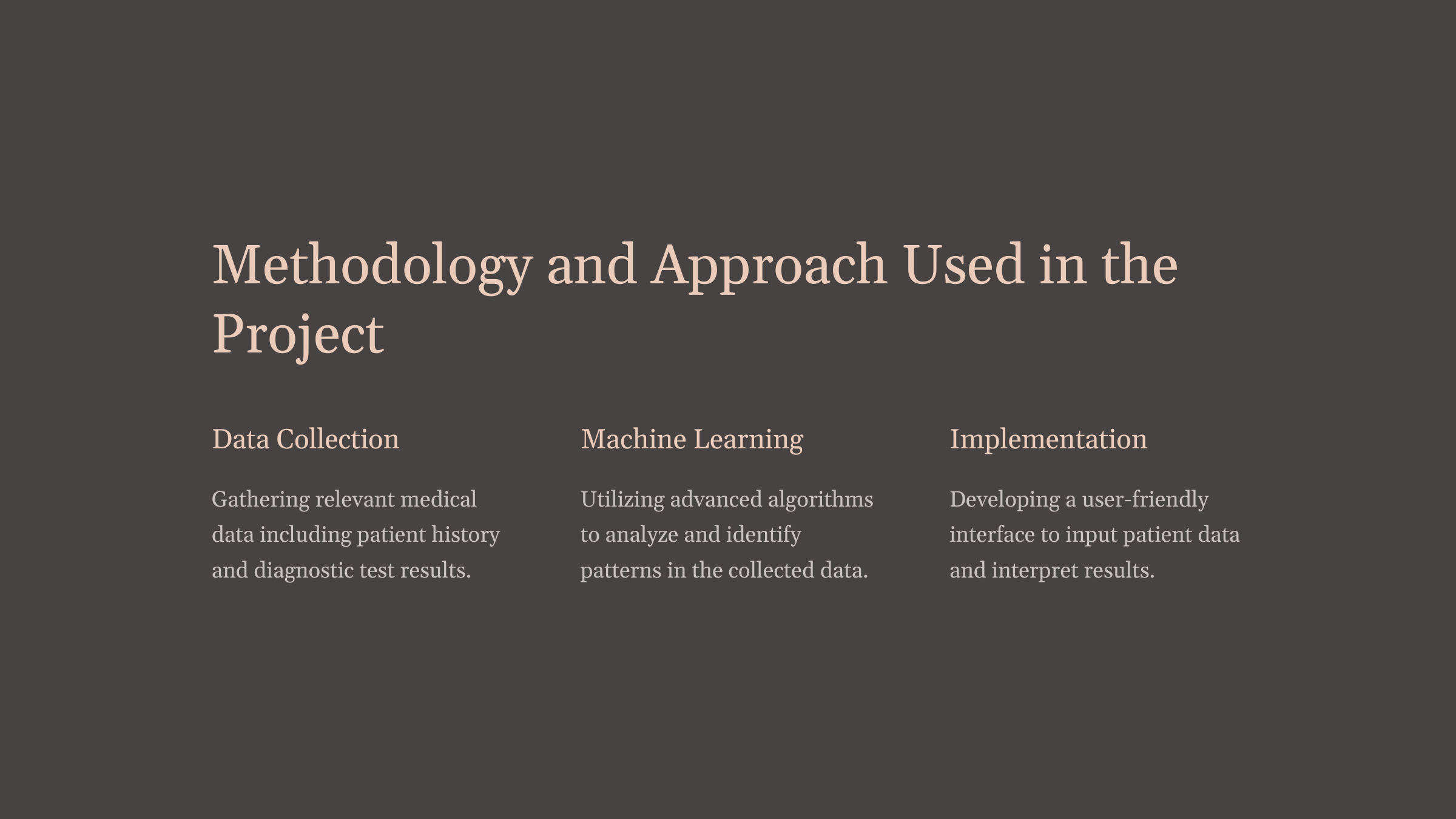

Methodology and Approach Used in the Project
Data Collection
Machine Learning
Implementation
Gathering relevant medical data including patient history and diagnostic test results.
Utilizing advanced algorithms to analyze and identify patterns in the collected data.
Developing a user-friendly interface to input patient data and interpret results.